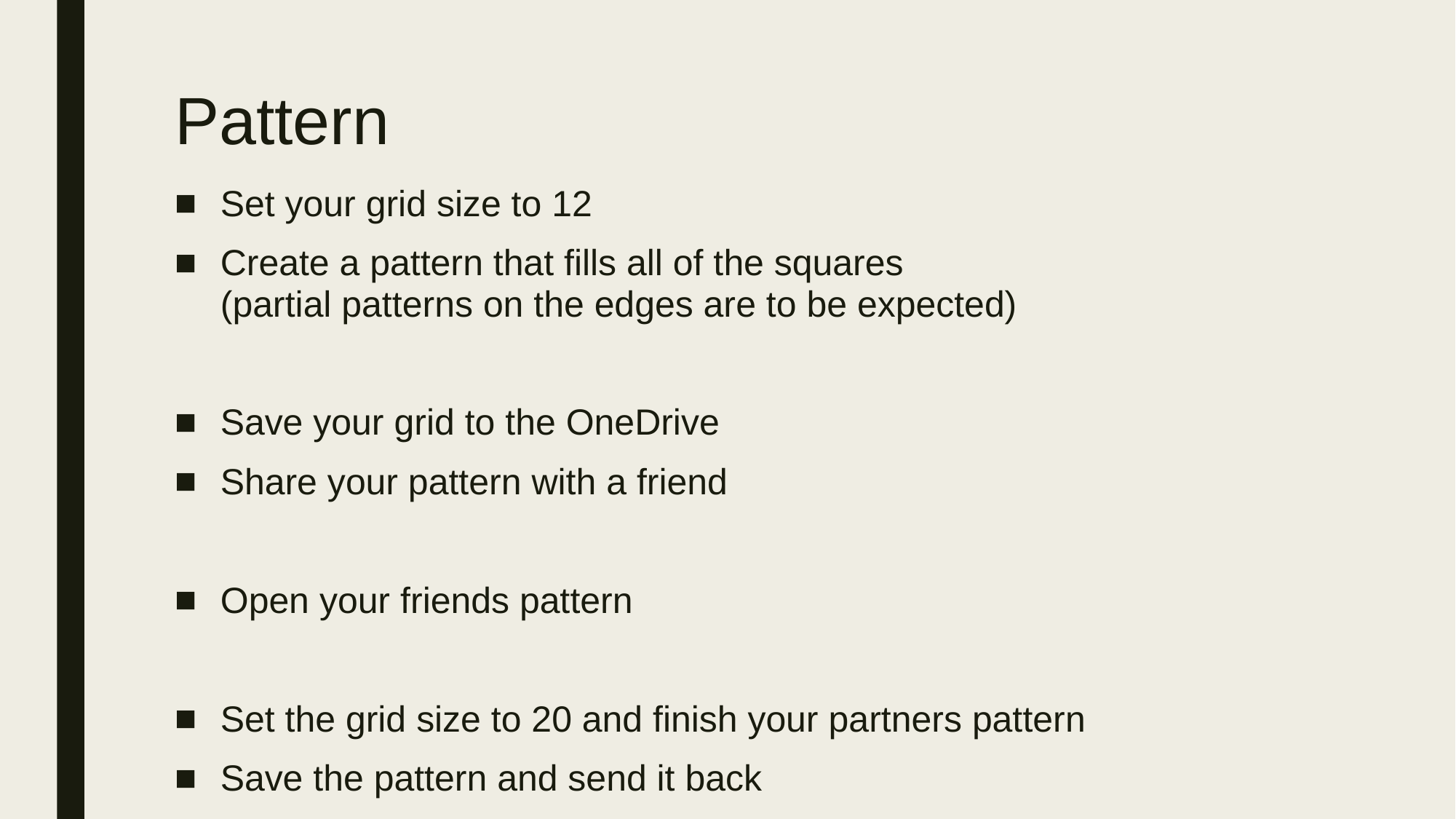

# Pattern
Set your grid size to 12
Create a pattern that fills all of the squares
(partial patterns on the edges are to be expected)

Save your grid to the OneDrive
Share your pattern with a friend

Open your friends pattern

Set the grid size to 20 and finish your partners pattern
Save the pattern and send it back